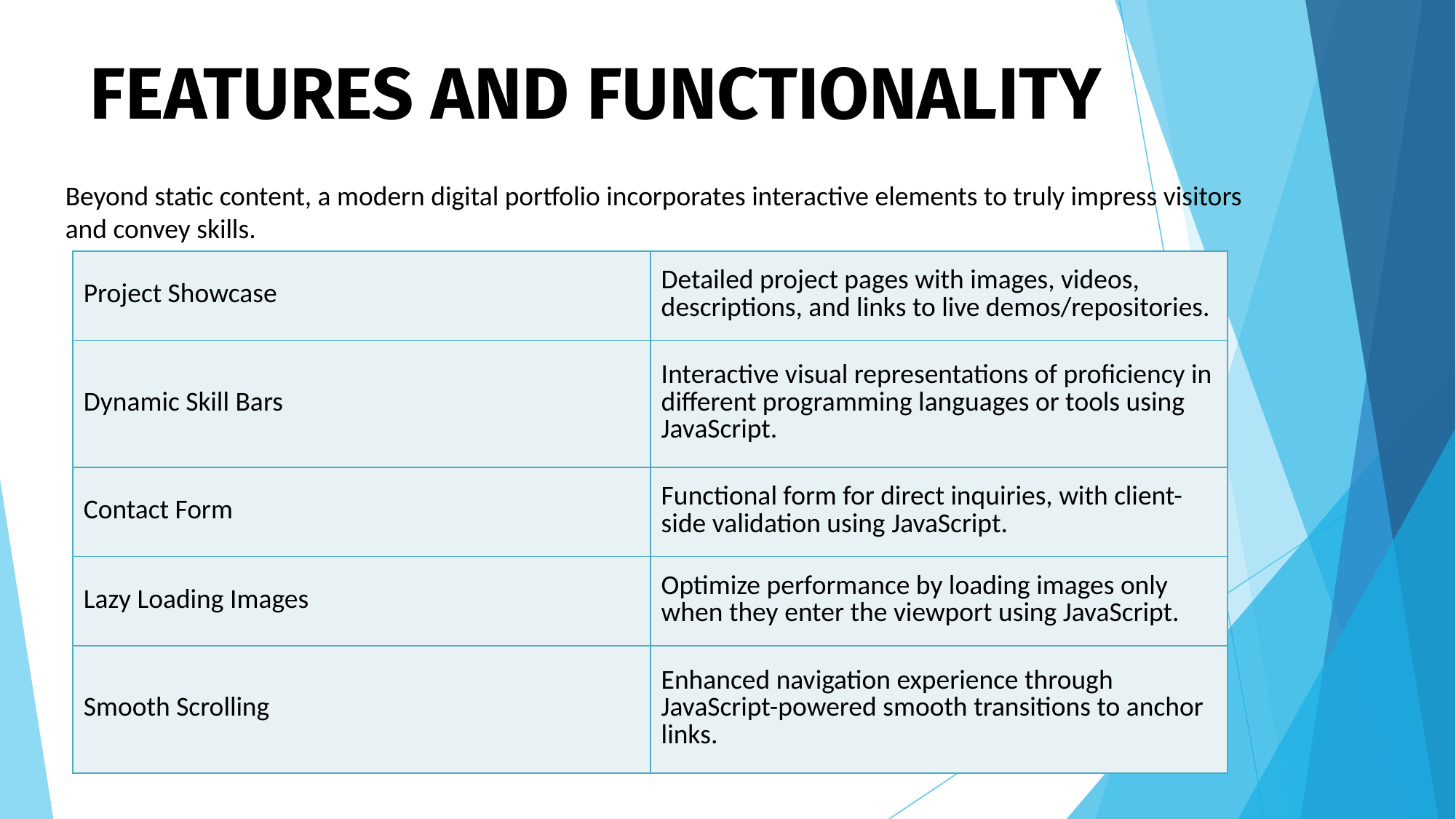

# FEATURES AND FUNCTIONALITY
Beyond static content, a modern digital portfolio incorporates interactive elements to truly impress visitors and convey skills.
| Project Showcase | Detailed project pages with images, videos, descriptions, and links to live demos/repositories. |
| --- | --- |
| Dynamic Skill Bars | Interactive visual representations of proficiency in different programming languages or tools using JavaScript. |
| Contact Form | Functional form for direct inquiries, with client-side validation using JavaScript. |
| Lazy Loading Images | Optimize performance by loading images only when they enter the viewport using JavaScript. |
| Smooth Scrolling | Enhanced navigation experience through JavaScript-powered smooth transitions to anchor links. |